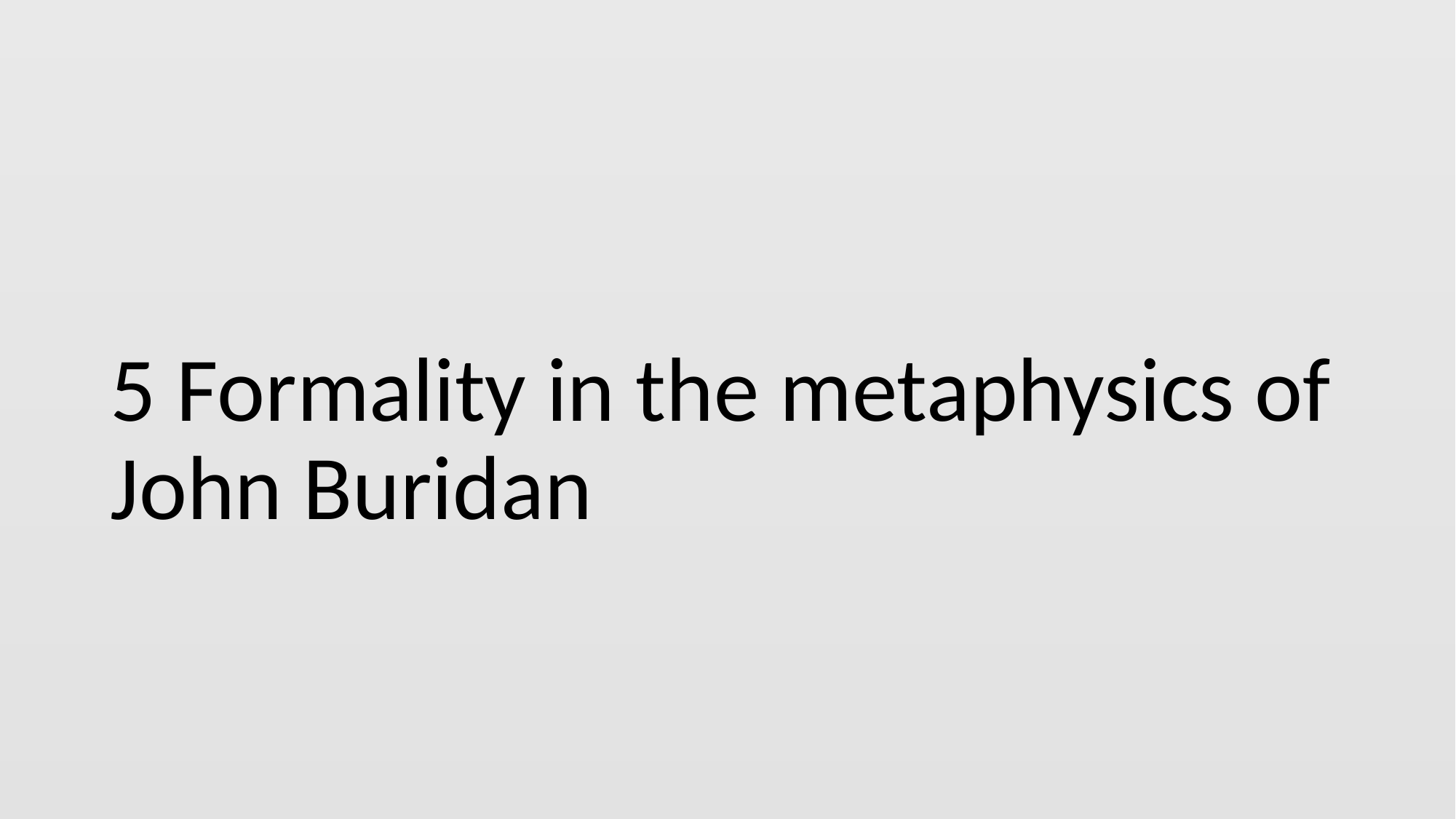

# 5 Formality in the metaphysics of John Buridan